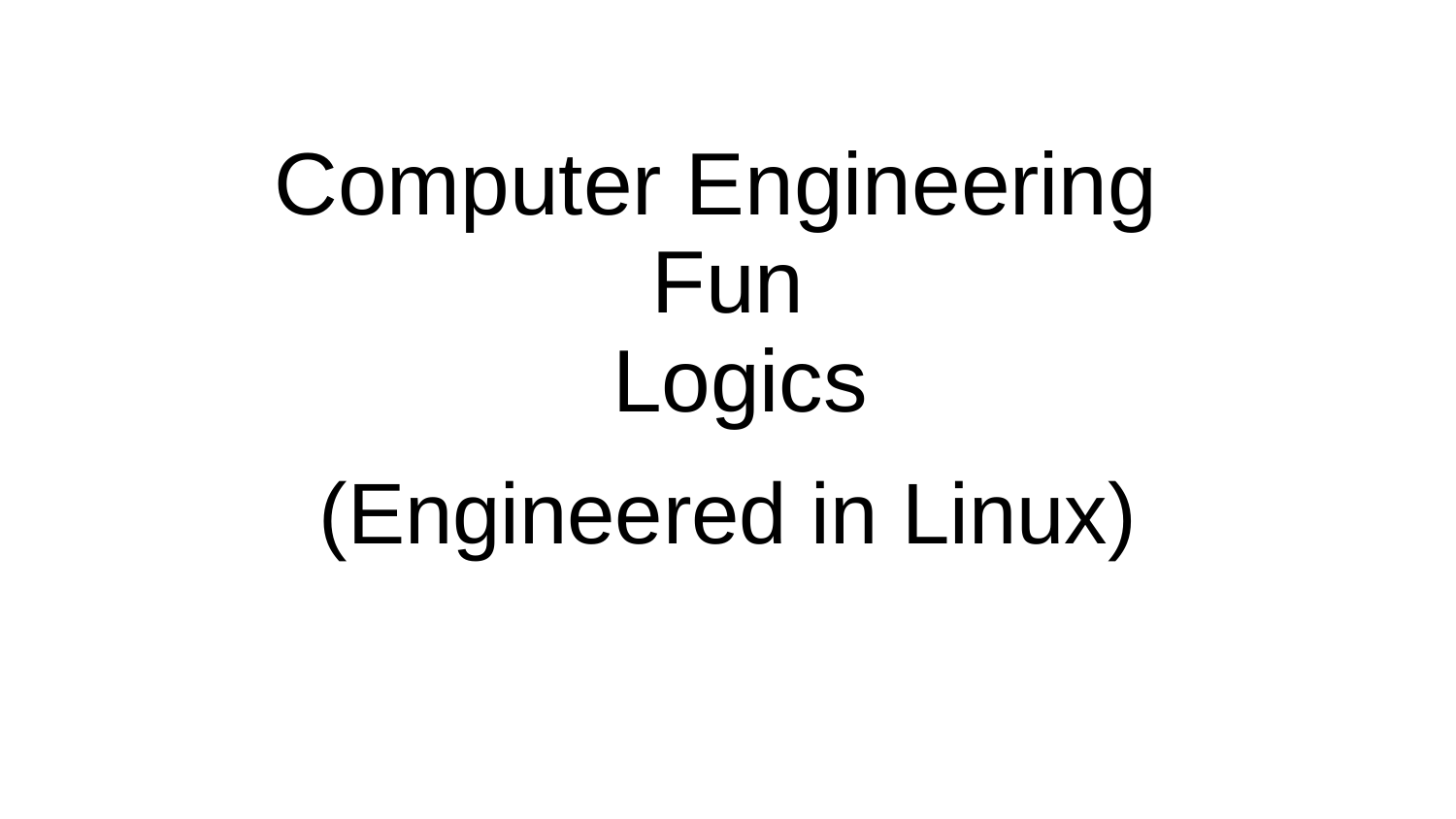

# Computer Engineering
Fun
 Logics
(Engineered in Linux)